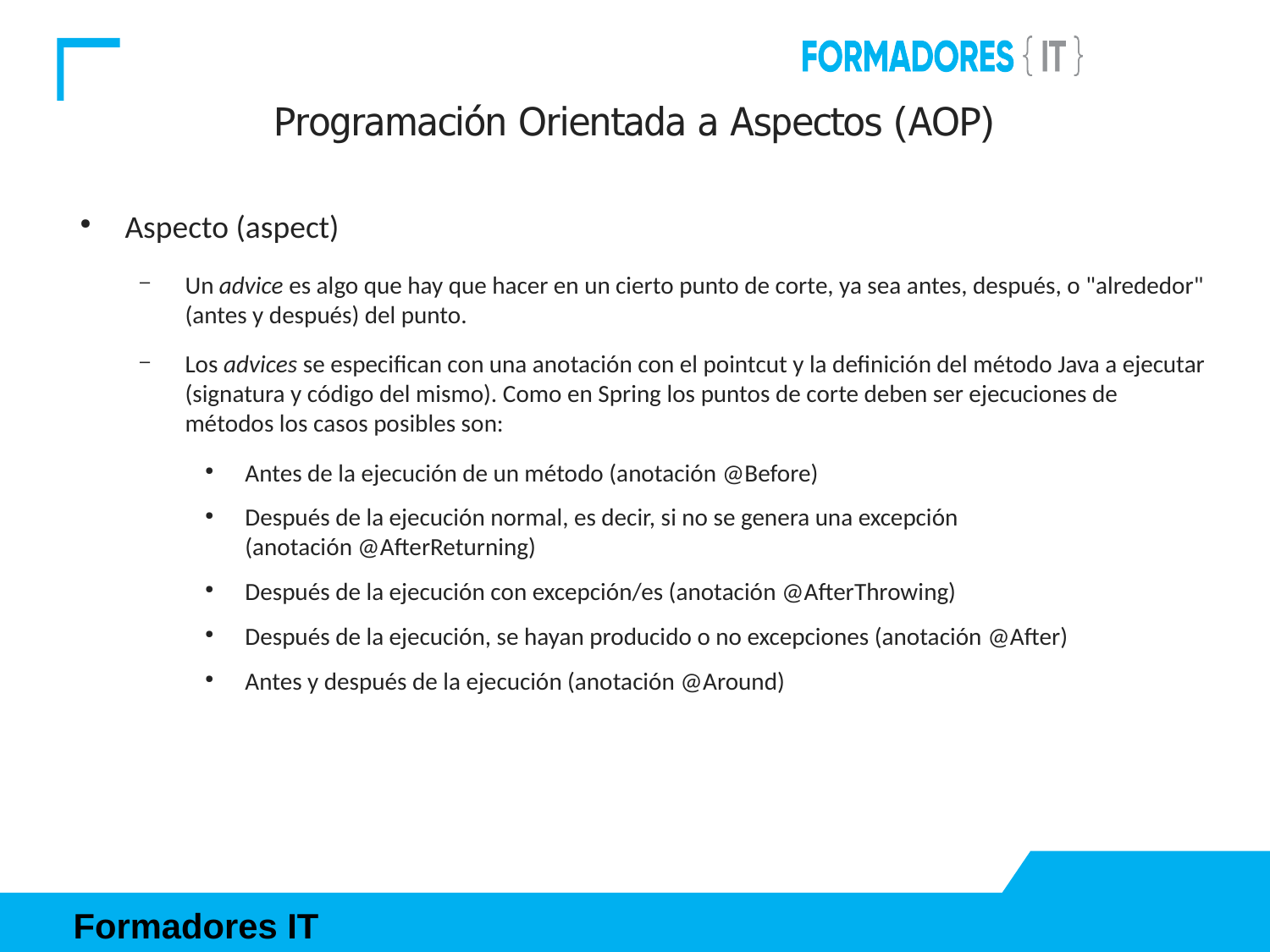

Programación Orientada a Aspectos (AOP)
Aspecto (aspect)
Un advice es algo que hay que hacer en un cierto punto de corte, ya sea antes, después, o "alrededor" (antes y después) del punto.
Los advices se especifican con una anotación con el pointcut y la definición del método Java a ejecutar (signatura y código del mismo). Como en Spring los puntos de corte deben ser ejecuciones de métodos los casos posibles son:
Antes de la ejecución de un método (anotación @Before)
Después de la ejecución normal, es decir, si no se genera una excepción (anotación @AfterReturning)
Después de la ejecución con excepción/es (anotación @AfterThrowing)
Después de la ejecución, se hayan producido o no excepciones (anotación @After)
Antes y después de la ejecución (anotación @Around)